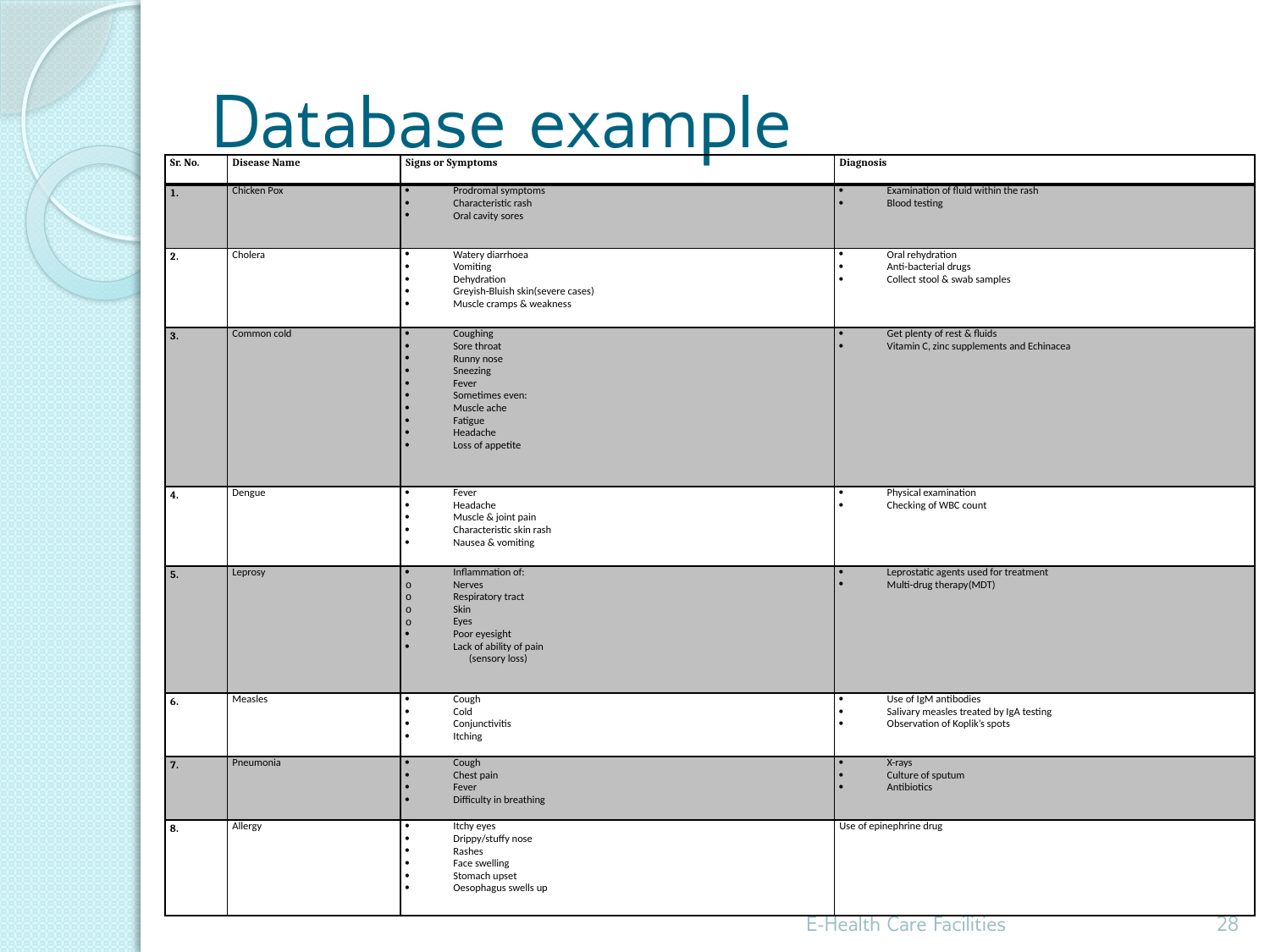

# Database example
| Sr. No. | Disease Name | Signs or Symptoms | Diagnosis |
| --- | --- | --- | --- |
| 1. | Chicken Pox | Prodromal symptoms Characteristic rash Oral cavity sores | Examination of fluid within the rash Blood testing |
| 2. | Cholera | Watery diarrhoea Vomiting Dehydration Greyish-Bluish skin(severe cases) Muscle cramps & weakness | Oral rehydration Anti-bacterial drugs Collect stool & swab samples |
| 3. | Common cold | Coughing Sore throat Runny nose Sneezing Fever Sometimes even: Muscle ache Fatigue Headache Loss of appetite | Get plenty of rest & fluids Vitamin C, zinc supplements and Echinacea |
| 4. | Dengue | Fever Headache Muscle & joint pain Characteristic skin rash Nausea & vomiting | Physical examination Checking of WBC count |
| 5. | Leprosy | Inflammation of: Nerves Respiratory tract Skin Eyes Poor eyesight Lack of ability of pain (sensory loss) | Leprostatic agents used for treatment Multi-drug therapy(MDT) |
| 6. | Measles | Cough Cold Conjunctivitis Itching | Use of IgM antibodies Salivary measles treated by IgA testing Observation of Koplik’s spots |
| 7. | Pneumonia | Cough Chest pain Fever Difficulty in breathing | X-rays Culture of sputum Antibiotics |
| 8. | Allergy | Itchy eyes Drippy/stuffy nose Rashes Face swelling Stomach upset Oesophagus swells up | Use of epinephrine drug |

E-Health Care Facilities
28